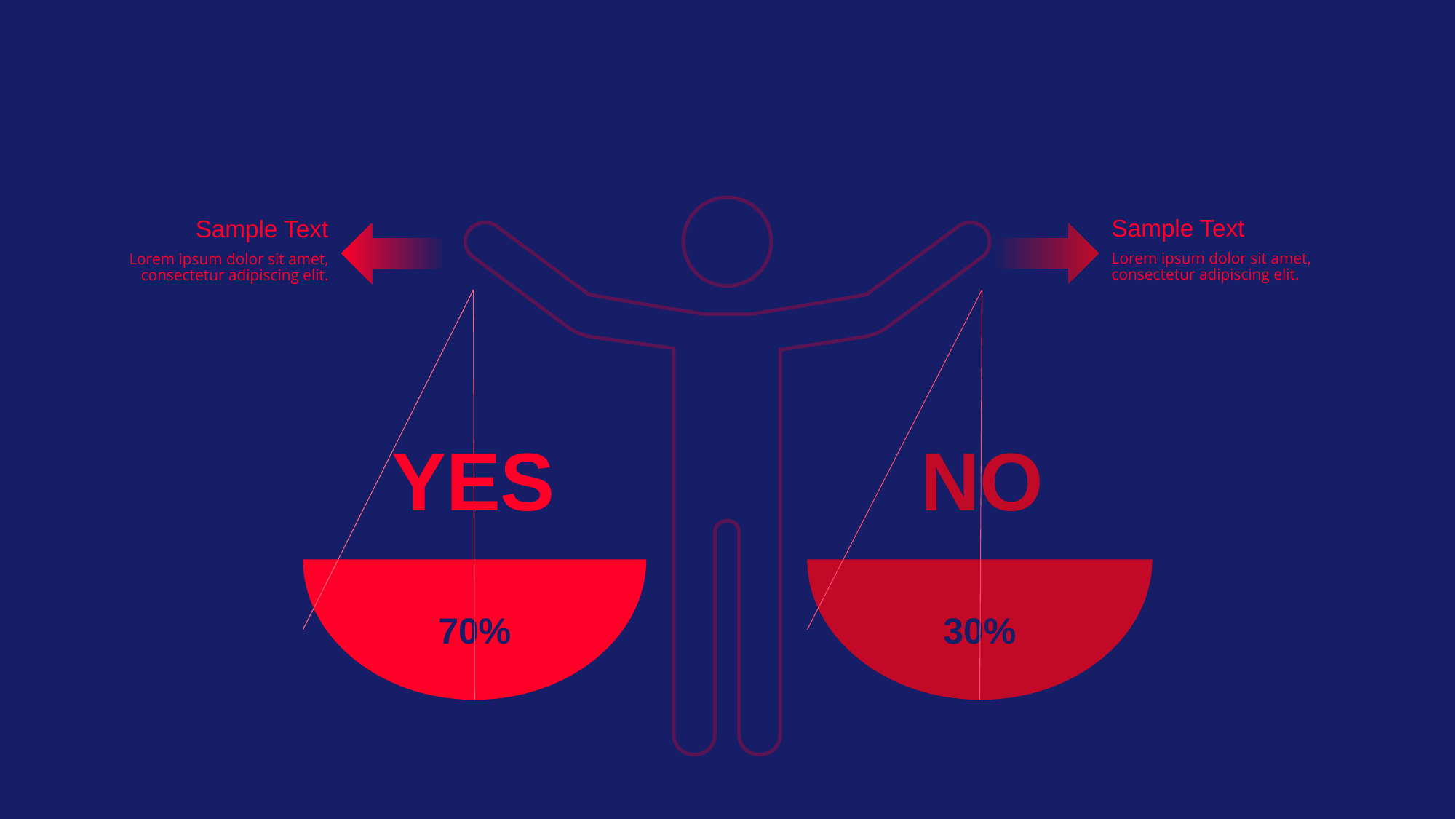

Sample Text
Lorem ipsum dolor sit amet, consectetur adipiscing elit.
Sample Text
Lorem ipsum dolor sit amet, consectetur adipiscing elit.

YES
70%
NO
30%